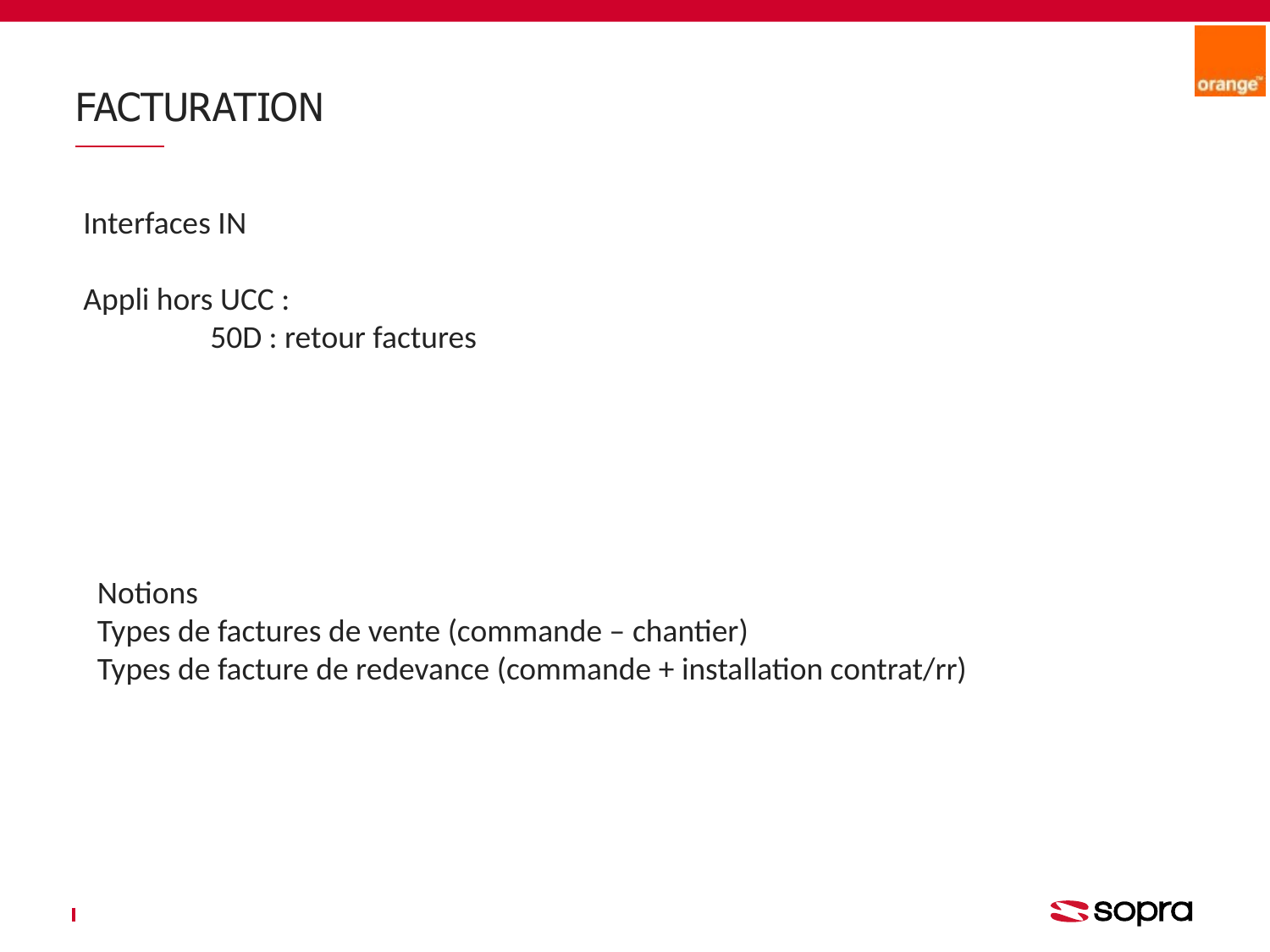

# FACTURATION
Interfaces IN

Appli hors UCC :
	50D : retour factures
Notions
Types de factures de vente (commande – chantier)
Types de facture de redevance (commande + installation contrat/rr)